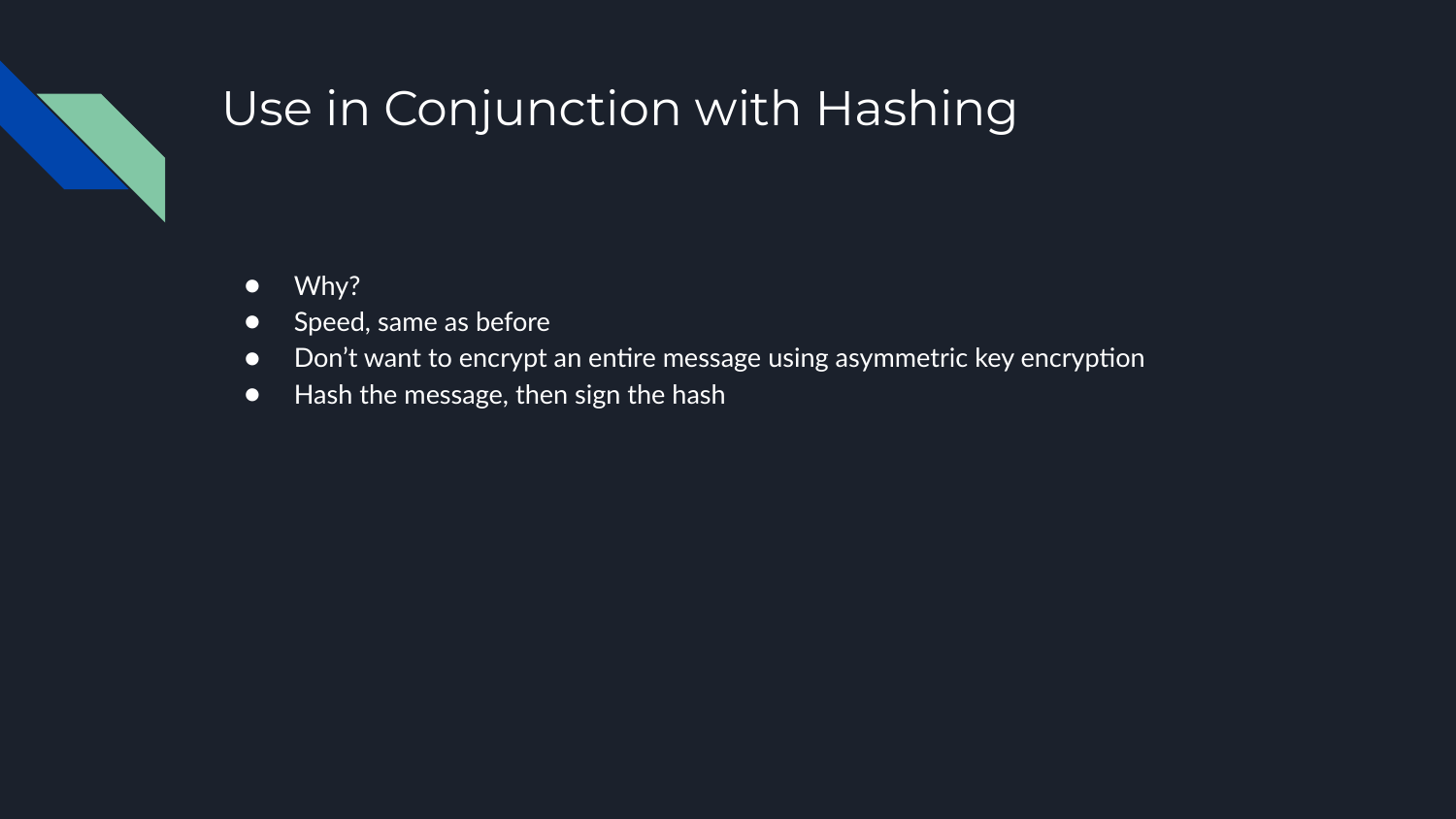

# Use in Conjunction with Hashing
Why?
Speed, same as before
Don’t want to encrypt an entire message using asymmetric key encryption
Hash the message, then sign the hash